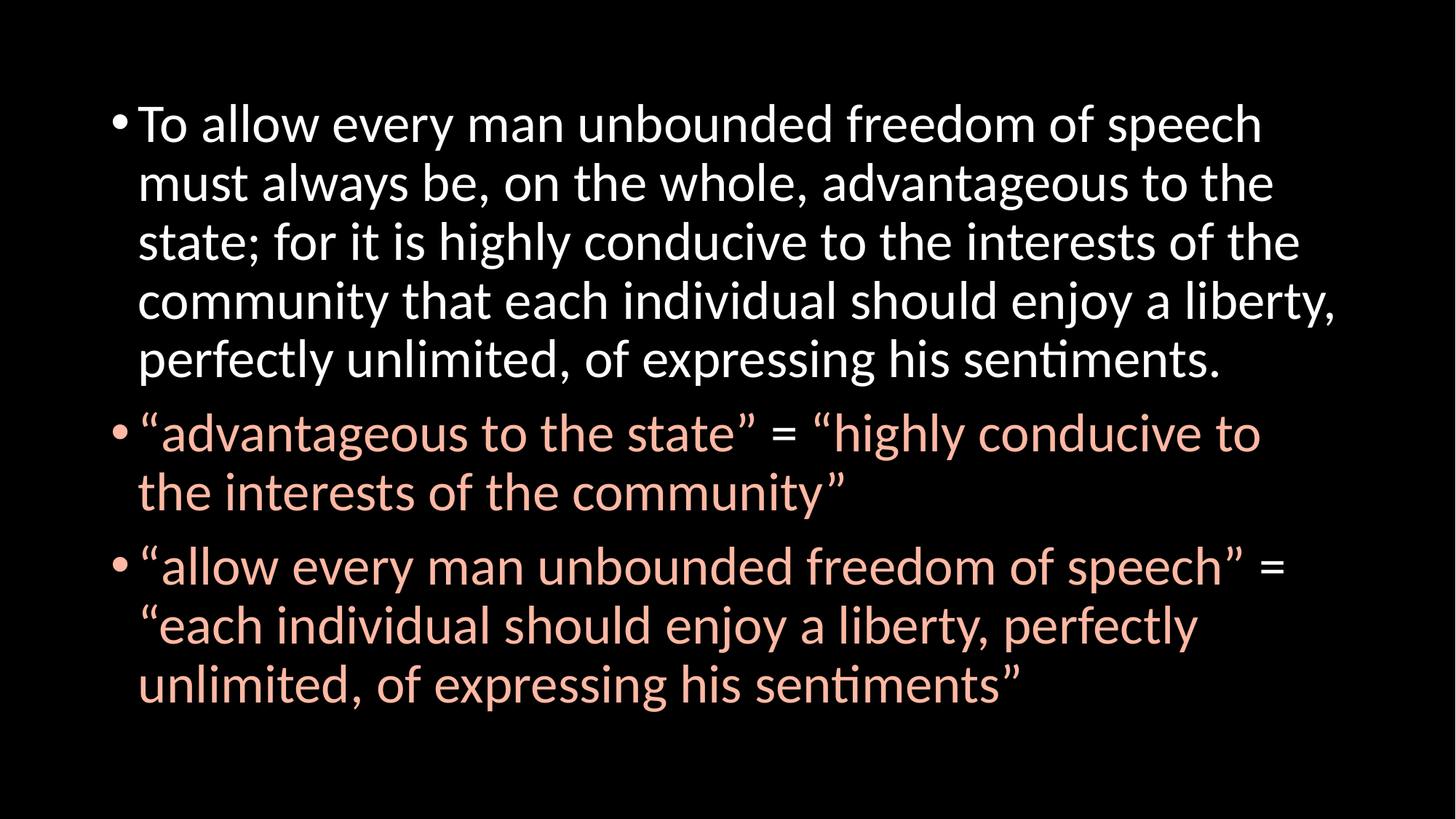

To allow every man unbounded freedom of speech must always be, on the whole, advantageous to the state; for it is highly conducive to the interests of the community that each individual should enjoy a liberty, perfectly unlimited, of expressing his sentiments.
“advantageous to the state” = “highly conducive to the interests of the community”
“allow every man unbounded freedom of speech” = “each individual should enjoy a liberty, perfectly unlimited, of expressing his sentiments”